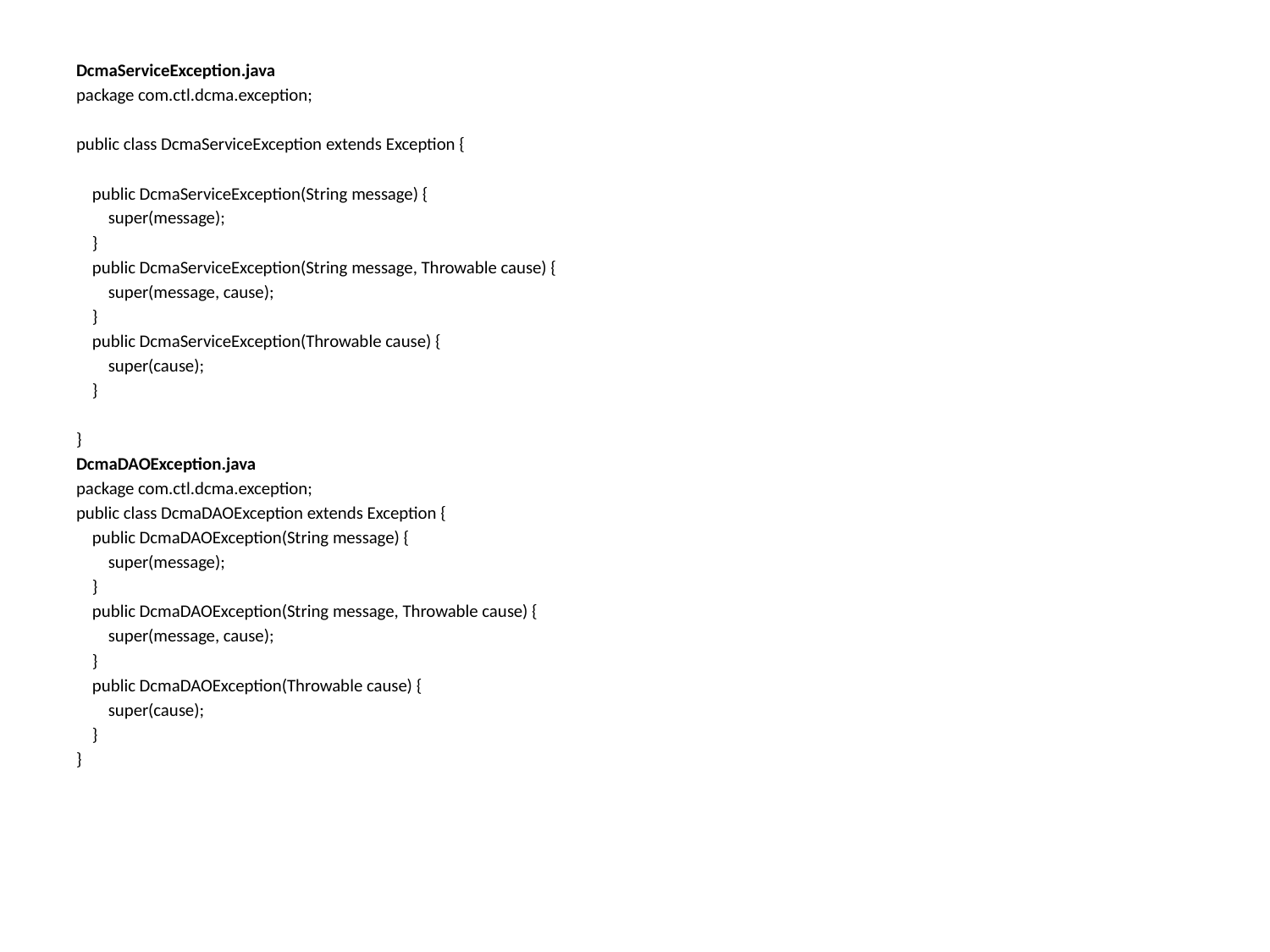

DcmaServiceException.java
package com.ctl.dcma.exception;

public class DcmaServiceException extends Exception {

    public DcmaServiceException(String message) {
        super(message);
    }
    public DcmaServiceException(String message, Throwable cause) {
        super(message, cause);
    }
    public DcmaServiceException(Throwable cause) {
        super(cause);
    }

}
DcmaDAOException.java
package com.ctl.dcma.exception;
public class DcmaDAOException extends Exception {
    public DcmaDAOException(String message) {
        super(message);
    }
    public DcmaDAOException(String message, Throwable cause) {
        super(message, cause);
    }
    public DcmaDAOException(Throwable cause) {
        super(cause);
    }
}